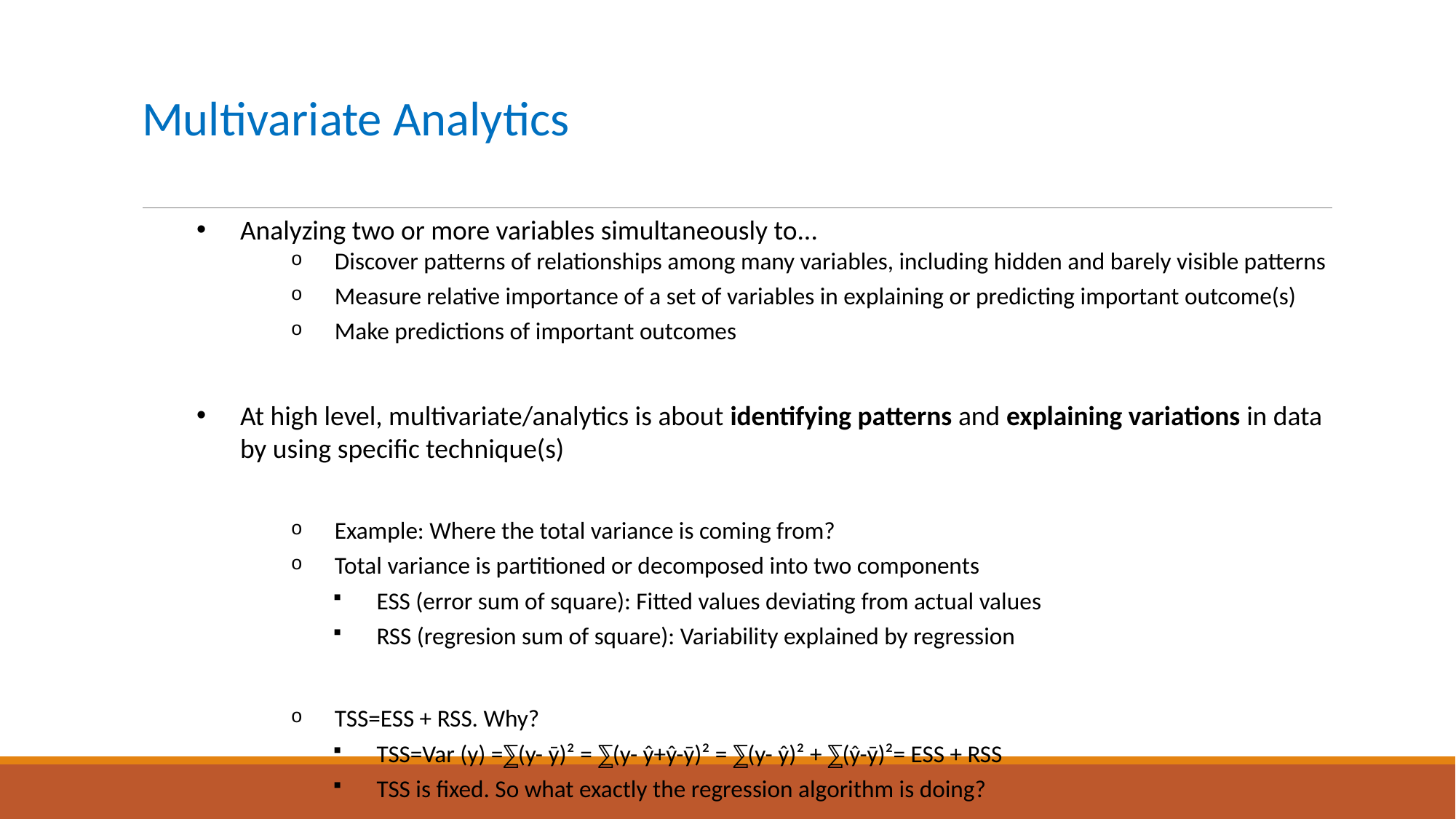

# Multivariate Analytics
Analyzing two or more variables simultaneously to...
Discover patterns of relationships among many variables, including hidden and barely visible patterns
Measure relative importance of a set of variables in explaining or predicting important outcome(s)
Make predictions of important outcomes

At high level, multivariate/analytics is about identifying patterns and explaining variations in data by using specific technique(s)

Example: Where the total variance is coming from?
Total variance is partitioned or decomposed into two components
ESS (error sum of square): Fitted values deviating from actual values
RSS (regresion sum of square): Variability explained by regression

TSS=ESS + RSS. Why?
TSS=Var (y) =⅀(y- ȳ)² = ⅀(y- ŷ+ŷ-ȳ)² = ⅀(y- ŷ)² + ⅀(ŷ-ȳ)²= ESS + RSS
TSS is fixed. So what exactly the regression algorithm is doing?